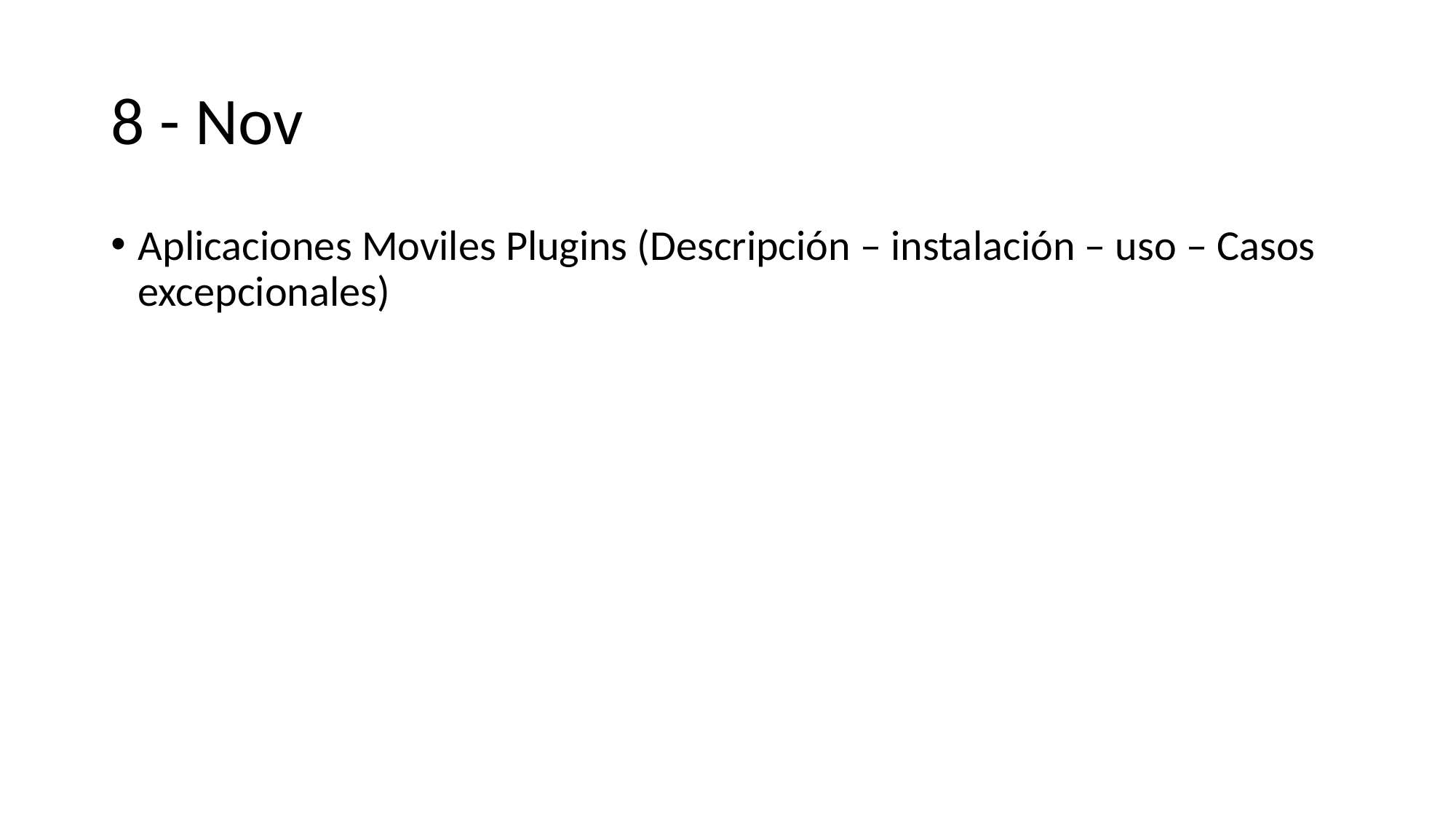

# 8 - Nov
Aplicaciones Moviles Plugins (Descripción – instalación – uso – Casos excepcionales)